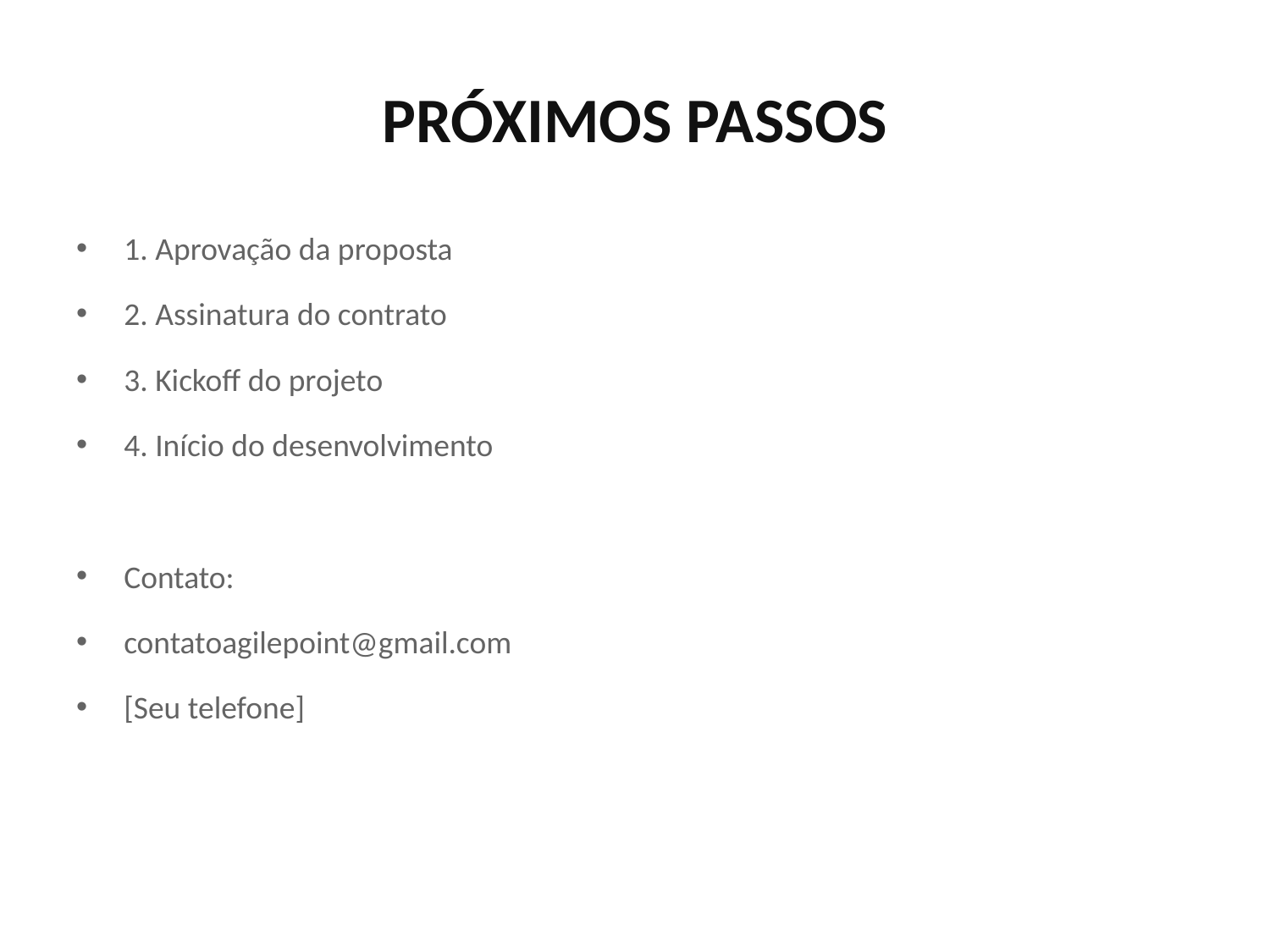

# PRÓXIMOS PASSOS
1. Aprovação da proposta
2. Assinatura do contrato
3. Kickoff do projeto
4. Início do desenvolvimento

Contato:
contatoagilepoint@gmail.com
[Seu telefone]